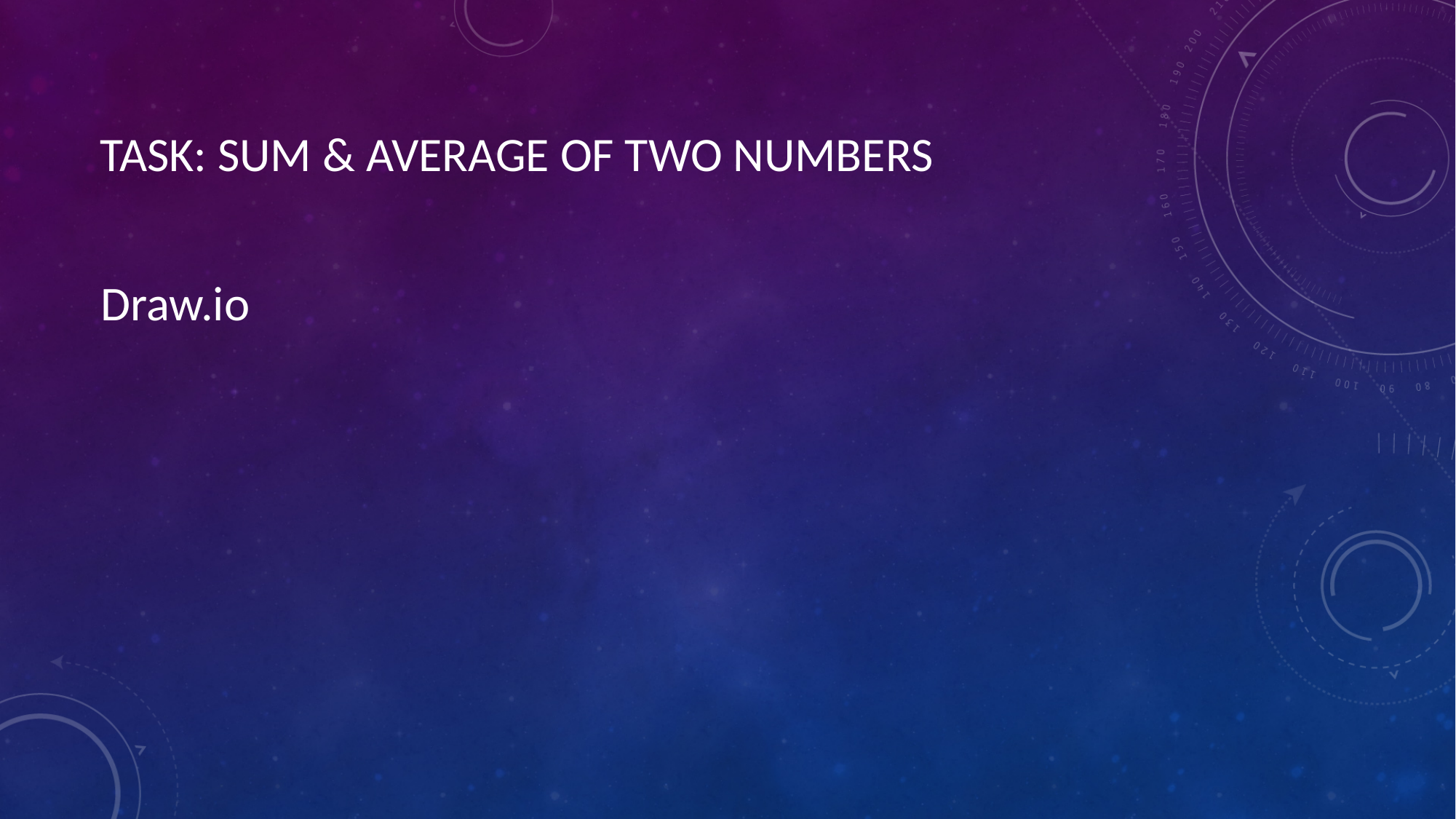

# TASK: sum & average of two numbers
Draw.io